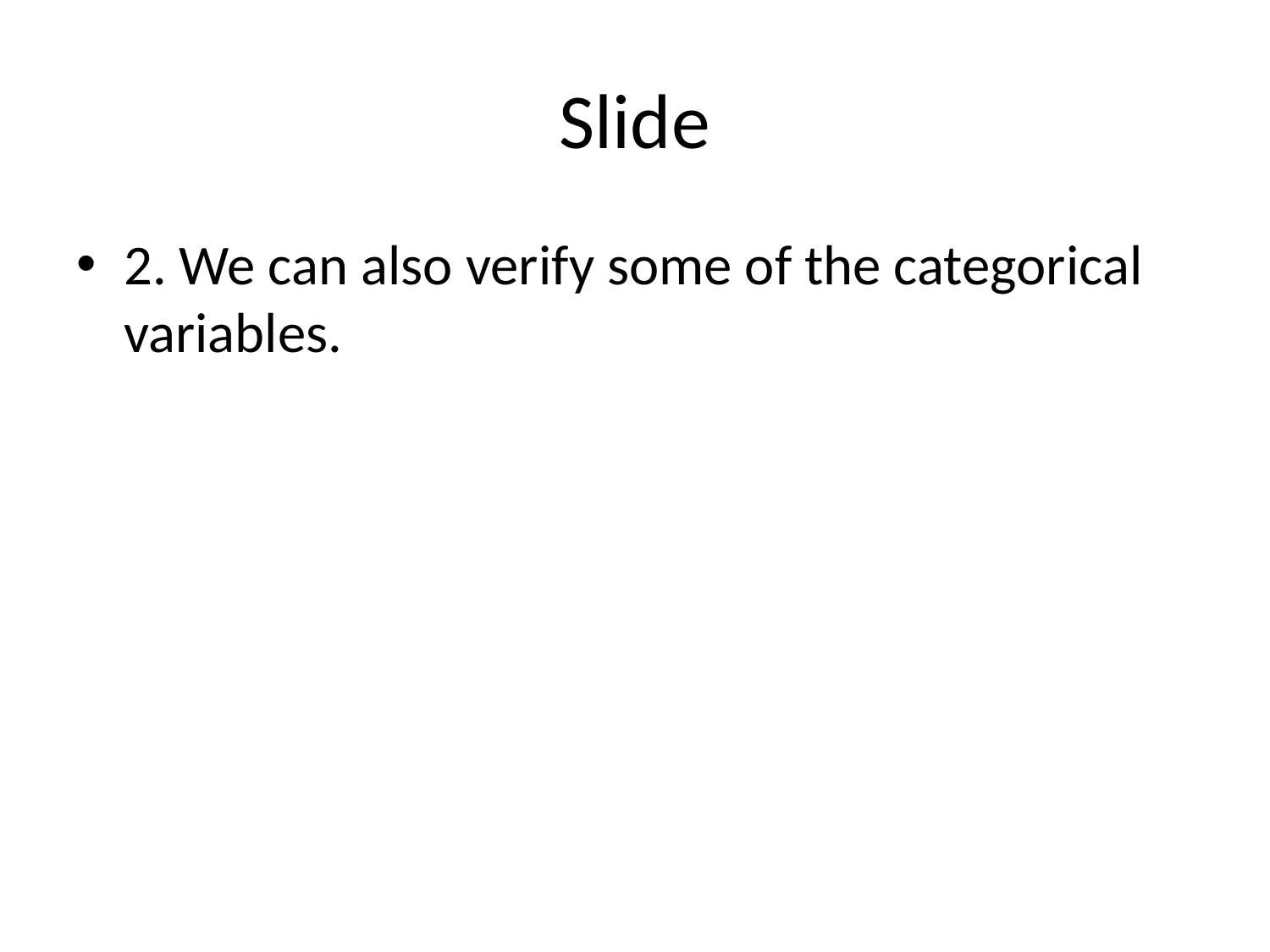

# Slide
2. We can also verify some of the categorical variables.